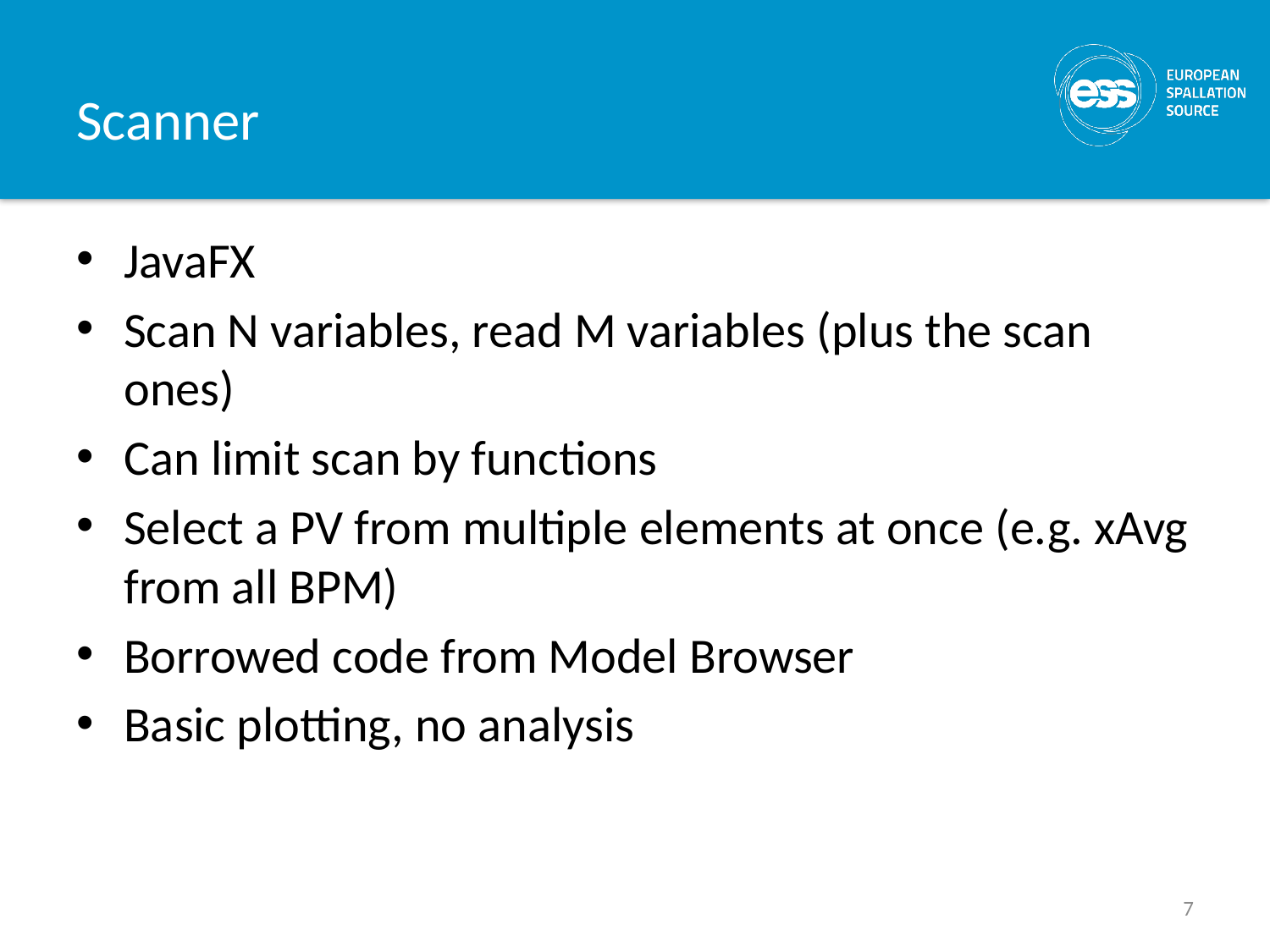

# Scanner
JavaFX
Scan N variables, read M variables (plus the scan ones)
Can limit scan by functions
Select a PV from multiple elements at once (e.g. xAvg from all BPM)
Borrowed code from Model Browser
Basic plotting, no analysis
7